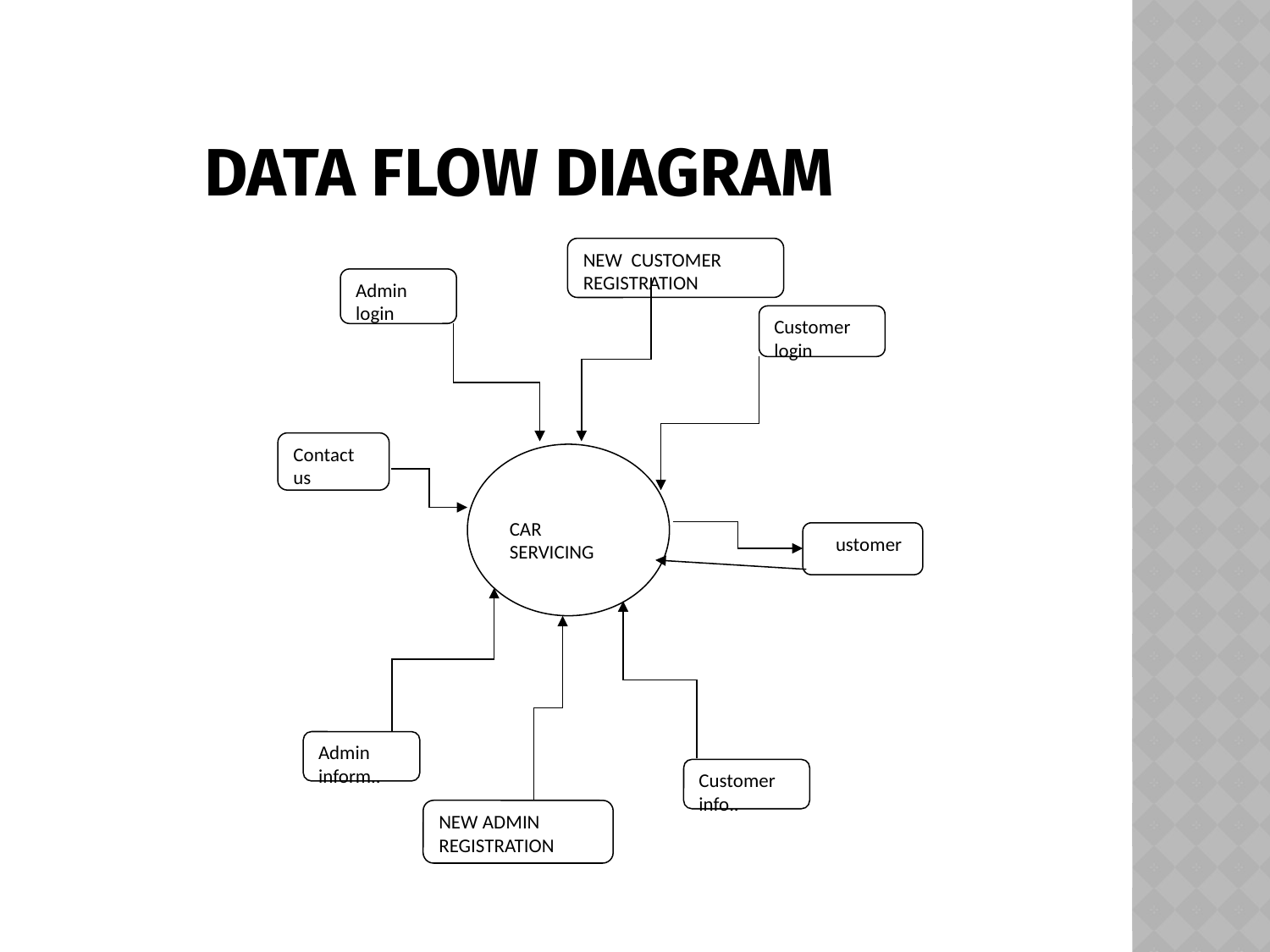

# DATA FLOW DIaGRAM
NEW  CUSTOMER REGISTRATION
Admin login
Customer login
Contact us

CAR SERVICING
    ustomer
Admin inform..
Customer info..
NEW ADMIN REGISTRATION